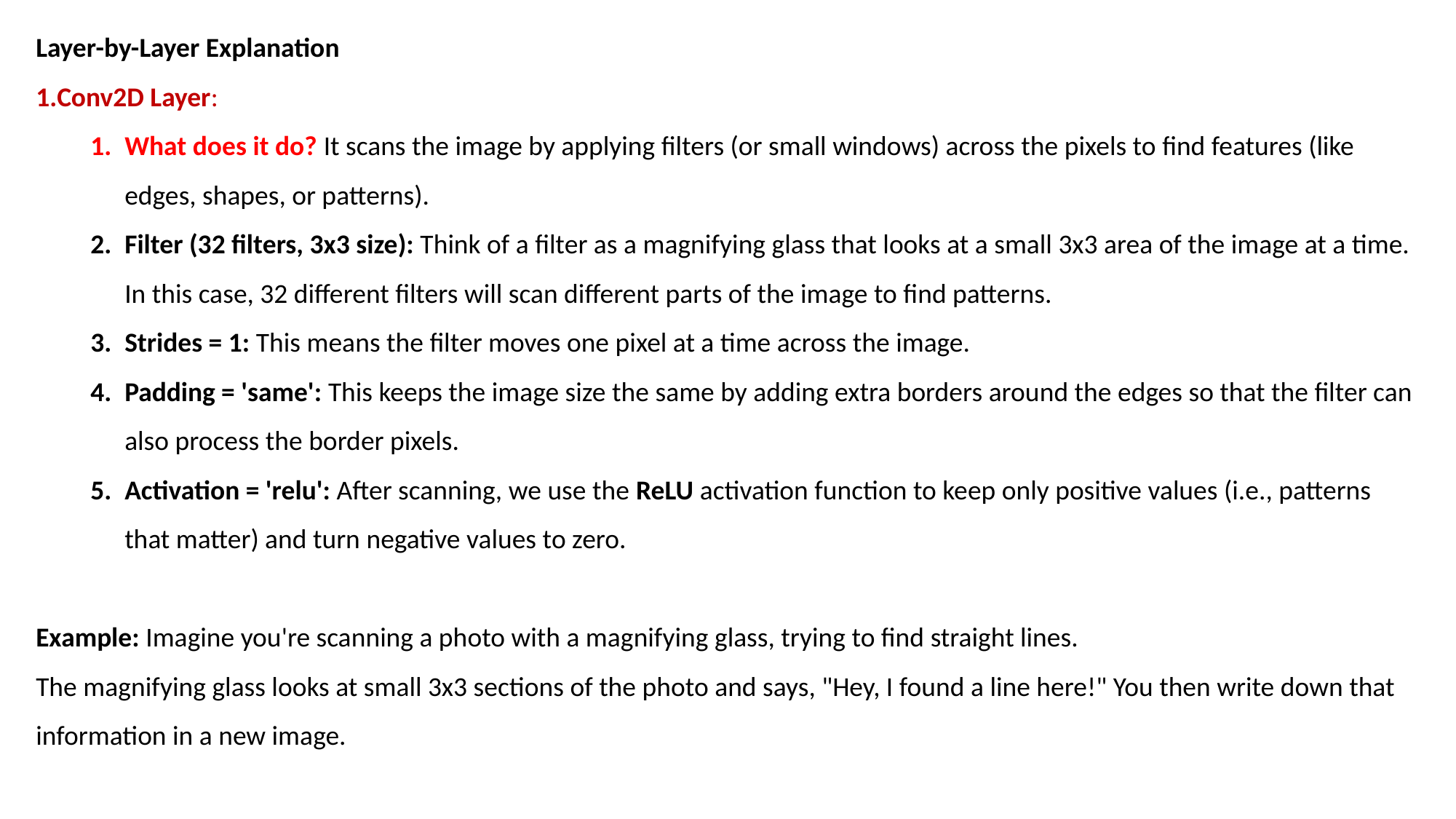

Layer-by-Layer Explanation
Conv2D Layer:
What does it do? It scans the image by applying filters (or small windows) across the pixels to find features (like edges, shapes, or patterns).
Filter (32 filters, 3x3 size): Think of a filter as a magnifying glass that looks at a small 3x3 area of the image at a time. In this case, 32 different filters will scan different parts of the image to find patterns.
Strides = 1: This means the filter moves one pixel at a time across the image.
Padding = 'same': This keeps the image size the same by adding extra borders around the edges so that the filter can also process the border pixels.
Activation = 'relu': After scanning, we use the ReLU activation function to keep only positive values (i.e., patterns that matter) and turn negative values to zero.

Example: Imagine you're scanning a photo with a magnifying glass, trying to find straight lines.
The magnifying glass looks at small 3x3 sections of the photo and says, "Hey, I found a line here!" You then write down that information in a new image.